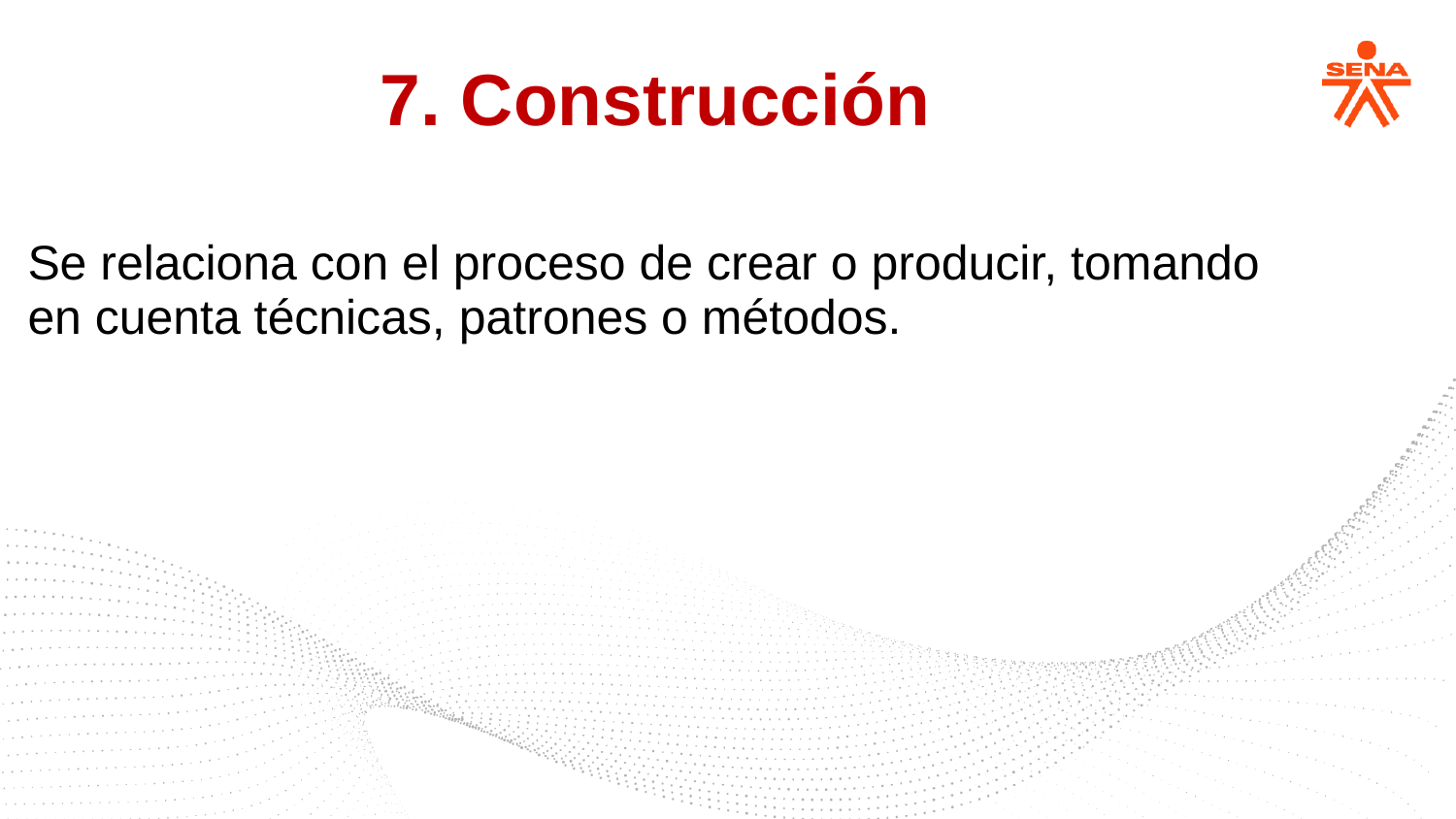

7. Construcción
Se relaciona con el proceso de crear o producir, tomando en cuenta técnicas, patrones o métodos.